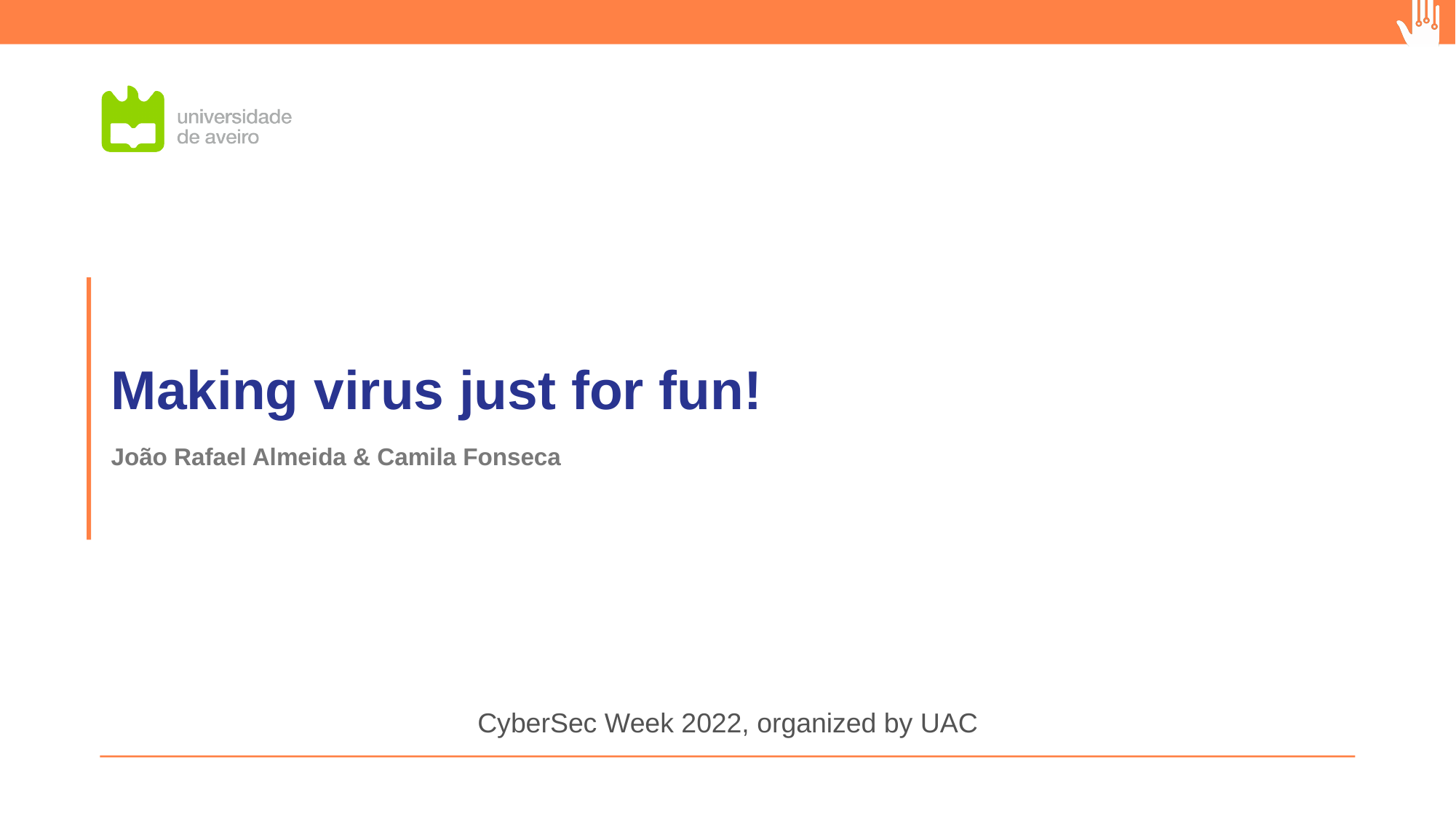

# Making virus just for fun!
João Rafael Almeida & Camila Fonseca
CyberSec Week 2022, organized by UAC